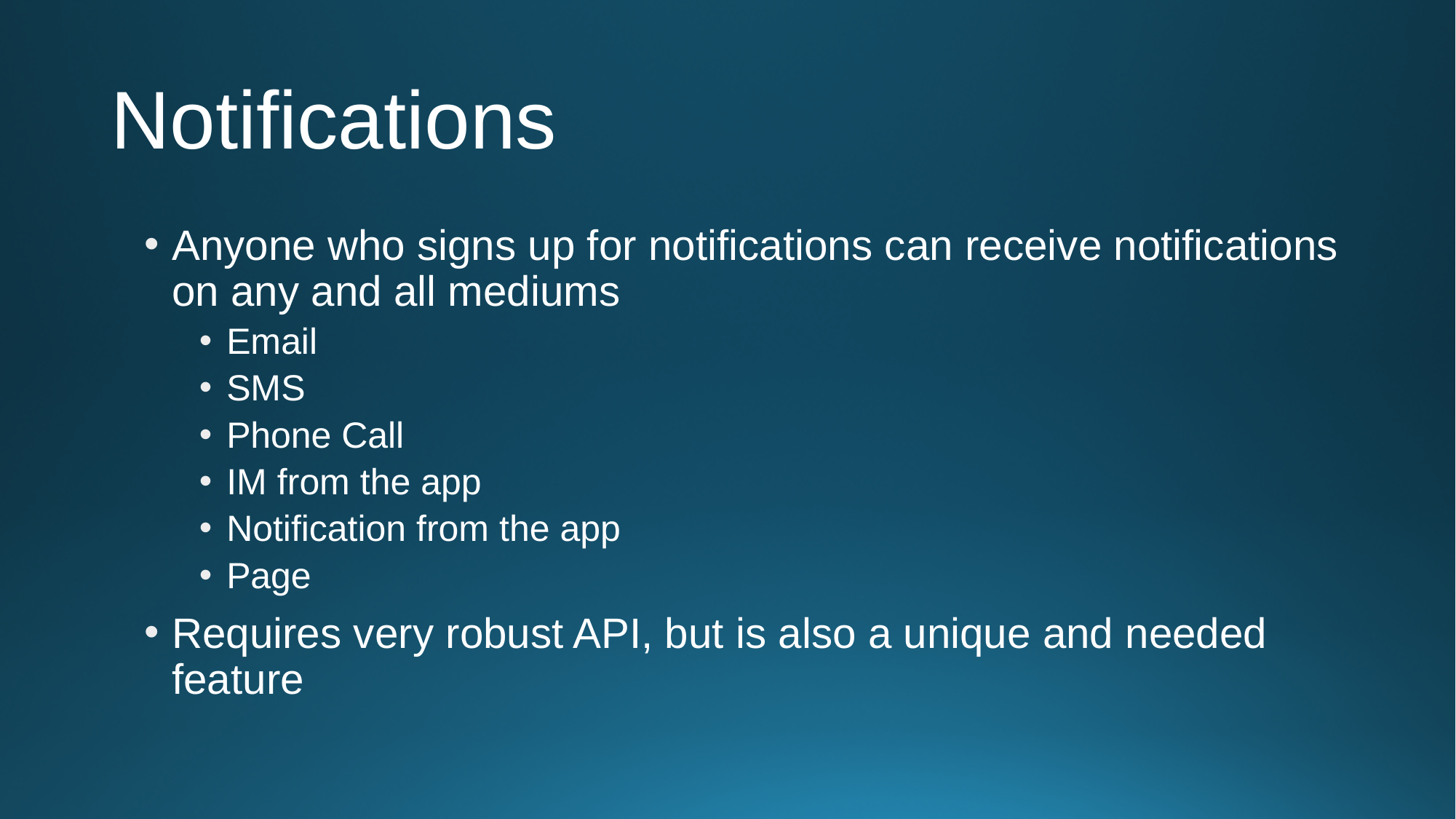

# Notifications
Anyone who signs up for notifications can receive notifications on any and all mediums
Email
SMS
Phone Call
IM from the app
Notification from the app
Page
Requires very robust API, but is also a unique and needed feature